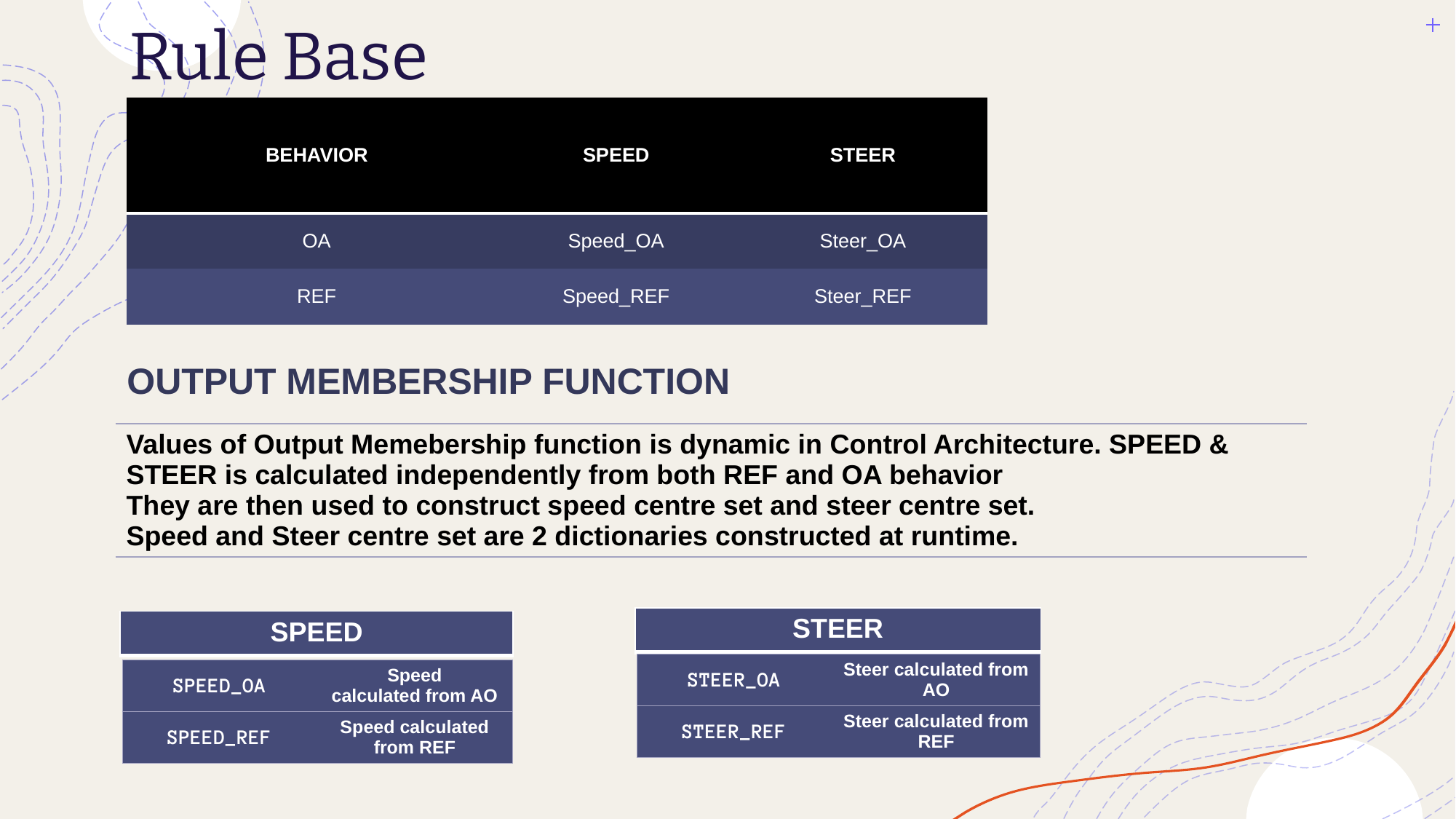

# Rule Base

| BEHAVIOR | SPEED | STEER |
| --- | --- | --- |
| OA | Speed\_OA | Steer\_OA |
| REF | Speed\_REF | Steer\_REF |
| OUTPUT MEMBERSHIP FUNCTION |
| --- |

| Values of Output Memebership function is dynamic in Control Architecture. SPEED & STEER is calculated independently from both REF and OA behavior They are then used to construct speed centre set and steer centre set. Speed and Steer centre set are 2 dictionaries constructed at runtime. |
| --- |
| STEER |
| --- |
| SPEED |
| --- |

| STEER\_OA | Steer calculated from AO |
| --- | --- |
| STEER\_REF | Steer calculated from REF |
| SPEED\_OA | Speed calculated from AO |
| --- | --- |
| SPEED\_REF | Speed calculated from REF |